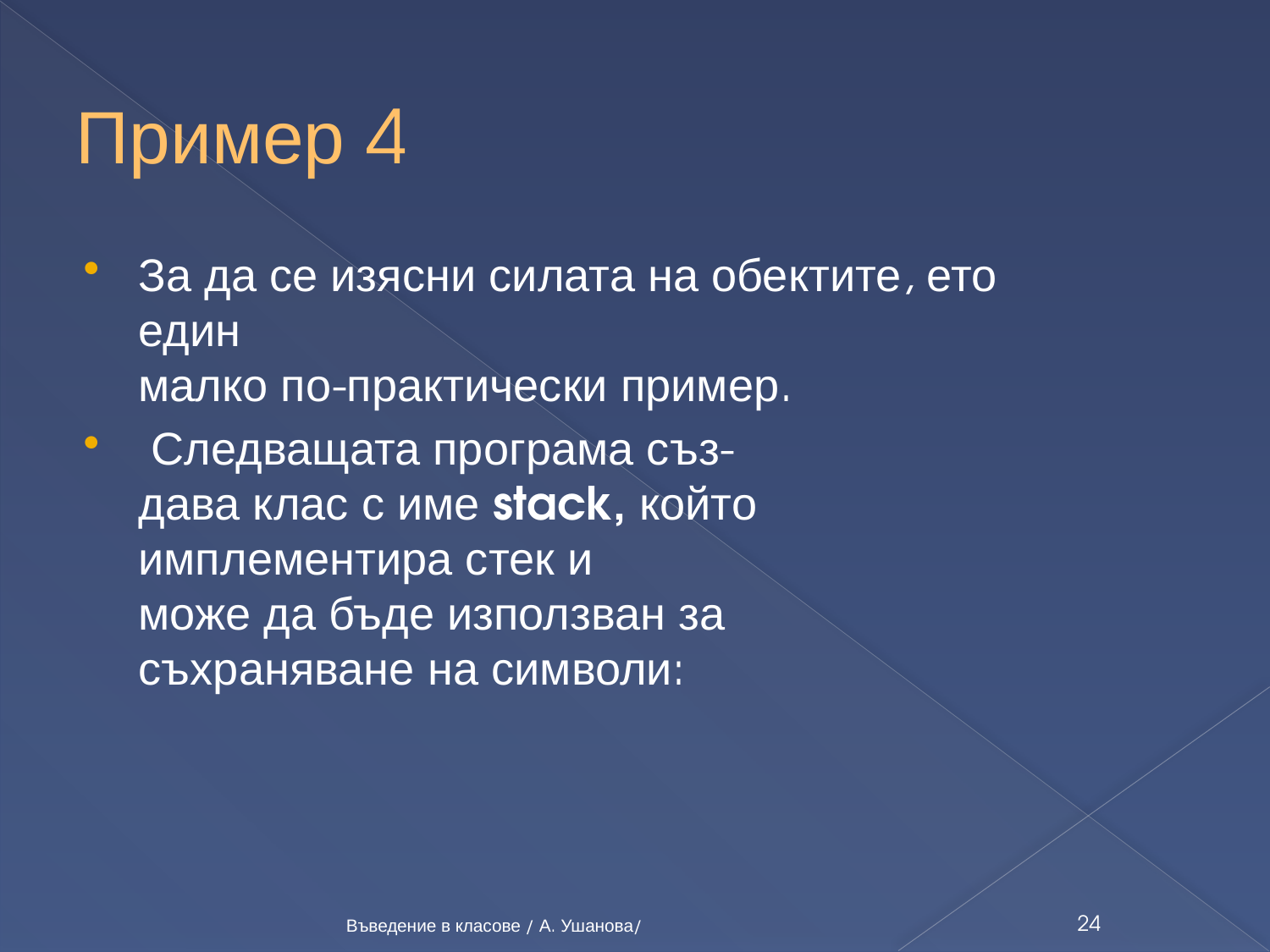

# Пример 4
За да се изясни силата на обектите, ето един
малко по-практически пример.
 Следващата програма съз-
дава клас с име stack, който имплементира стек и
може да бъде използван за съхраняване на символи:
Въведение в класове / А. Ушанова/
24